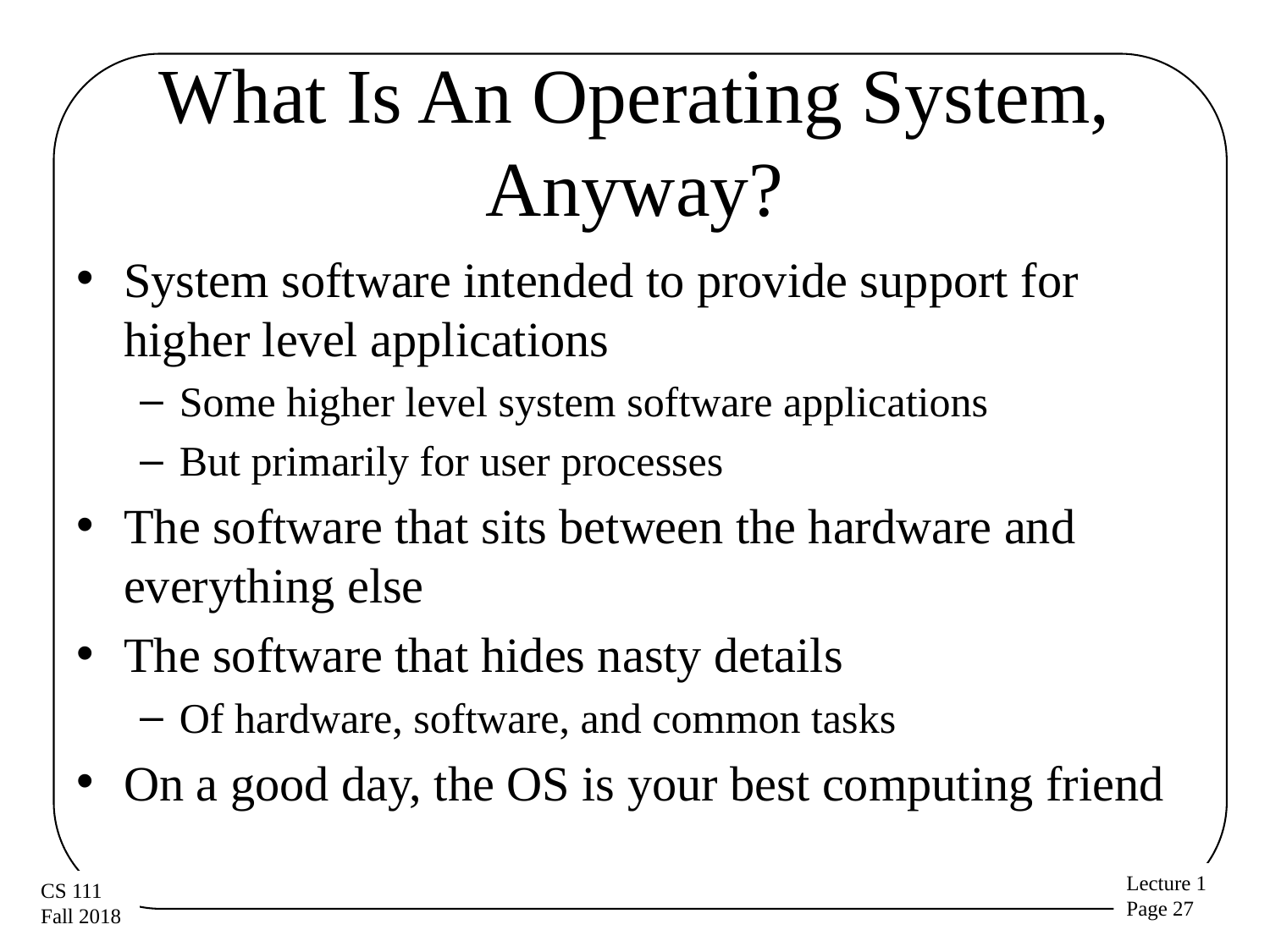

# What Is An Operating System, Anyway?
System software intended to provide support for higher level applications
Some higher level system software applications
But primarily for user processes
The software that sits between the hardware and everything else
The software that hides nasty details
Of hardware, software, and common tasks
On a good day, the OS is your best computing friend